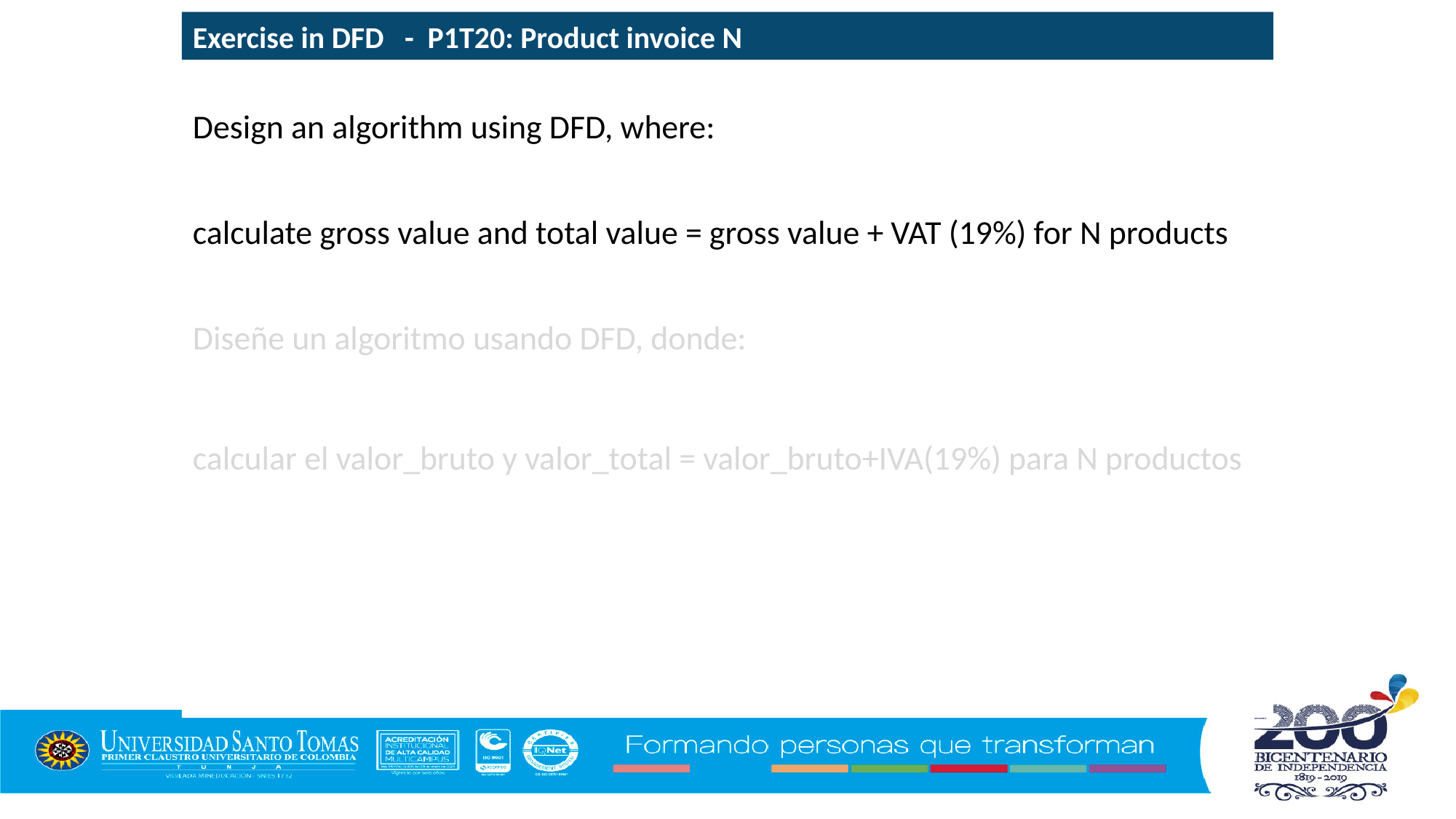

Exercise in DFD   -  P1T20: Product invoice N

Design an algorithm using DFD, where:

calculate gross value and total value = gross value + VAT (19%) for N products

Diseñe un algoritmo usando DFD, donde:

calcular el valor_bruto y valor_total = valor_bruto+IVA(19%) para N productos